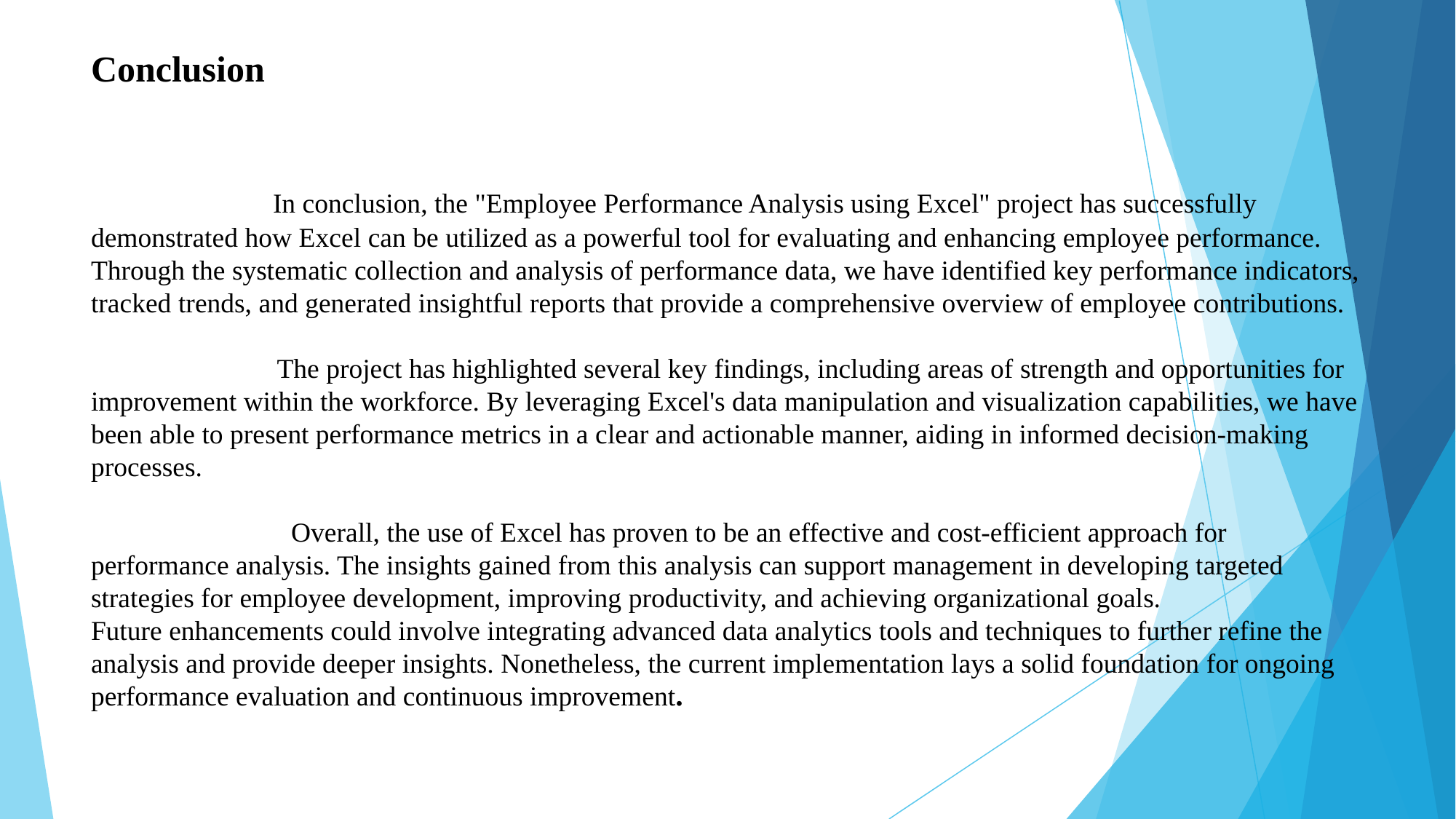

# Conclusion In conclusion, the "Employee Performance Analysis using Excel" project has successfully demonstrated how Excel can be utilized as a powerful tool for evaluating and enhancing employee performance. Through the systematic collection and analysis of performance data, we have identified key performance indicators, tracked trends, and generated insightful reports that provide a comprehensive overview of employee contributions. The project has highlighted several key findings, including areas of strength and opportunities for improvement within the workforce. By leveraging Excel's data manipulation and visualization capabilities, we have been able to present performance metrics in a clear and actionable manner, aiding in informed decision-making processes. Overall, the use of Excel has proven to be an effective and cost-efficient approach for performance analysis. The insights gained from this analysis can support management in developing targeted strategies for employee development, improving productivity, and achieving organizational goals. Future enhancements could involve integrating advanced data analytics tools and techniques to further refine the analysis and provide deeper insights. Nonetheless, the current implementation lays a solid foundation for ongoing performance evaluation and continuous improvement.